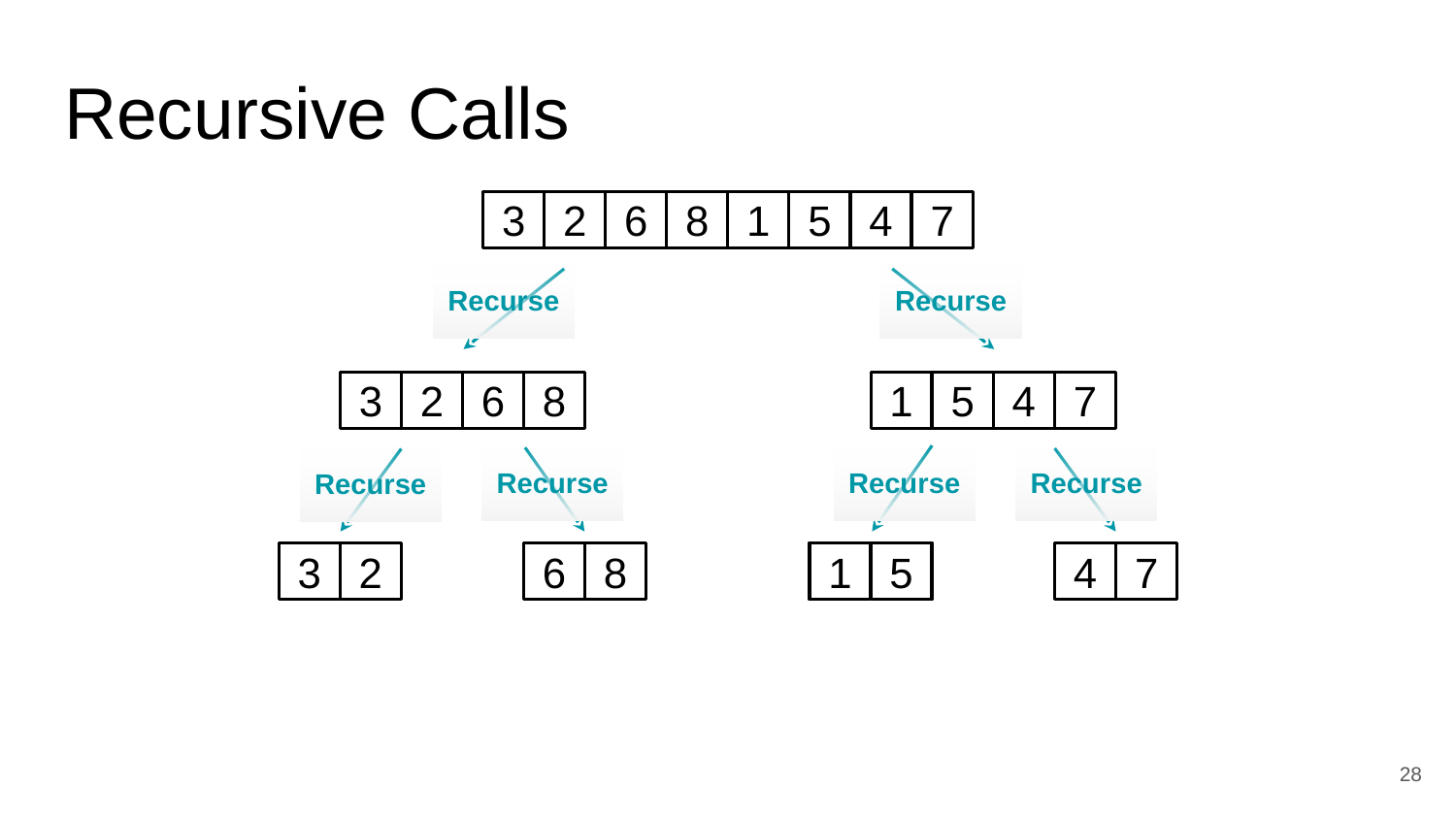

Recursive Calls
3
2
6
8
1
5
4
7
Recurse
Recurse
3
2
6
8
1
5
4
7
Recurse
Recurse
Recurse
Recurse
3
2
6
8
1
5
4
7
28